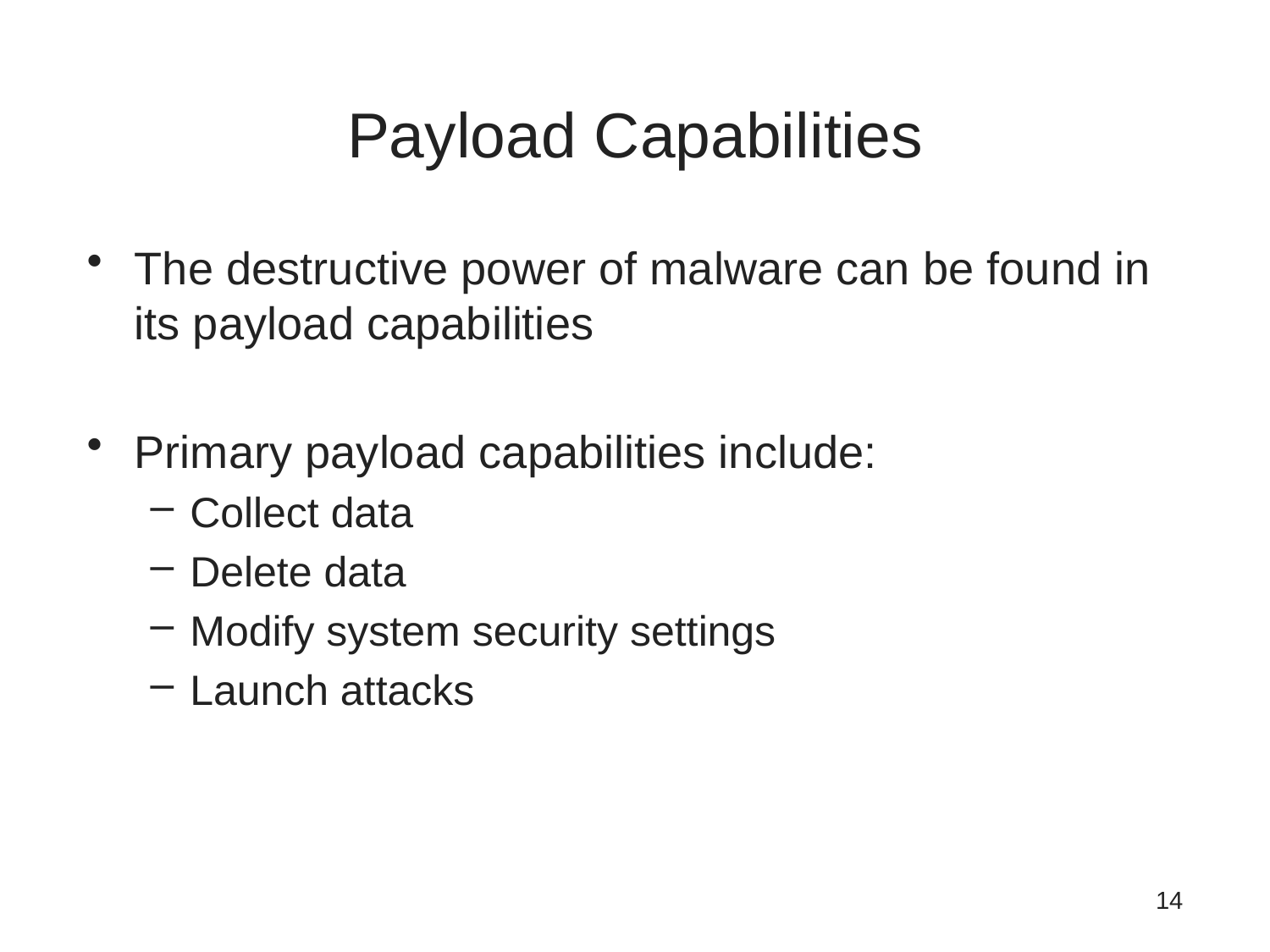

# Payload Capabilities
The destructive power of malware can be found in its payload capabilities

Primary payload capabilities include:
Collect data
Delete data
Modify system security settings
Launch attacks
14